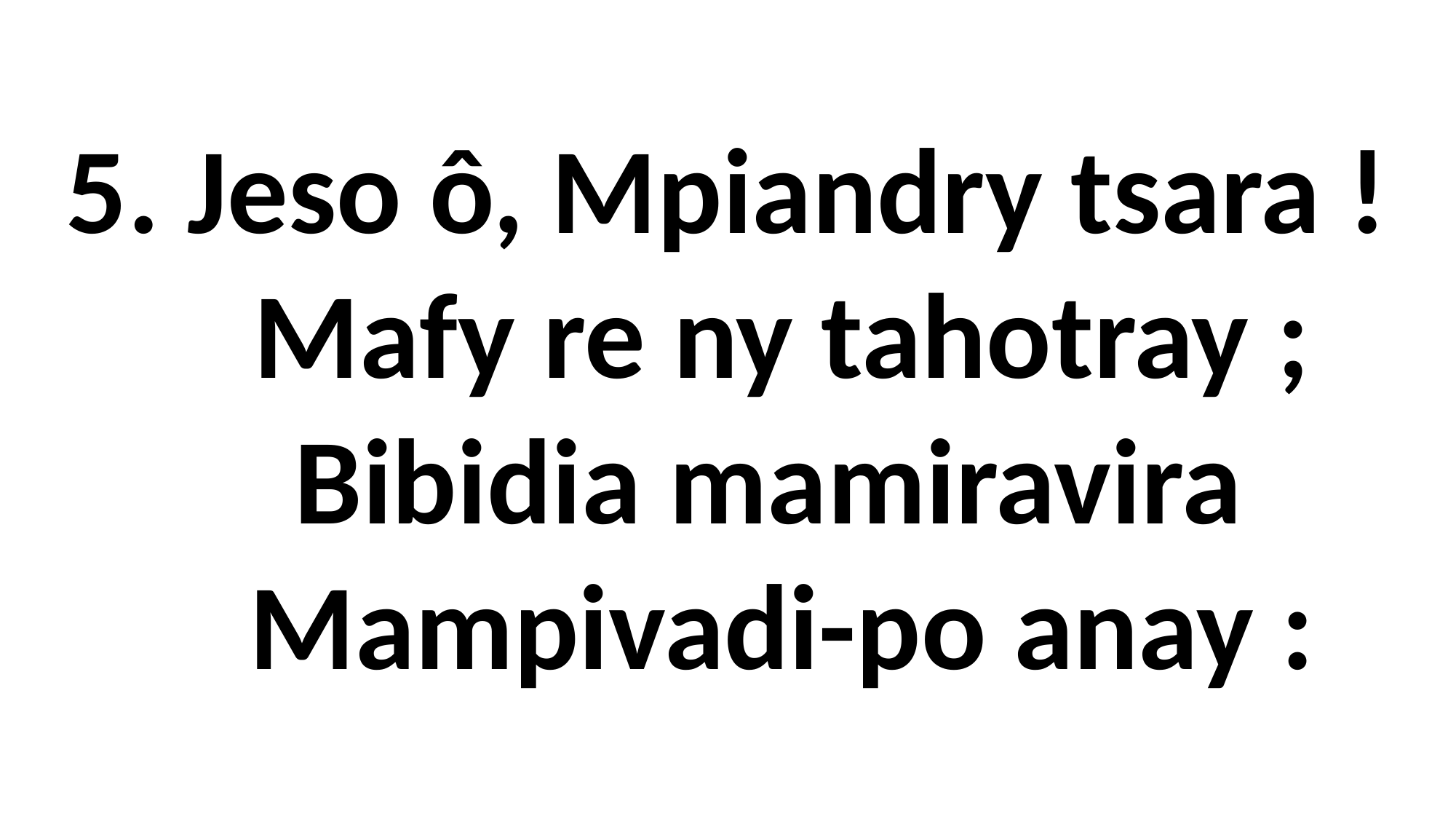

5. Jeso ô, Mpiandry tsara !
    Mafy re ny tahotray ;
   Bibidia mamiravira
    Mampivadi-po anay :